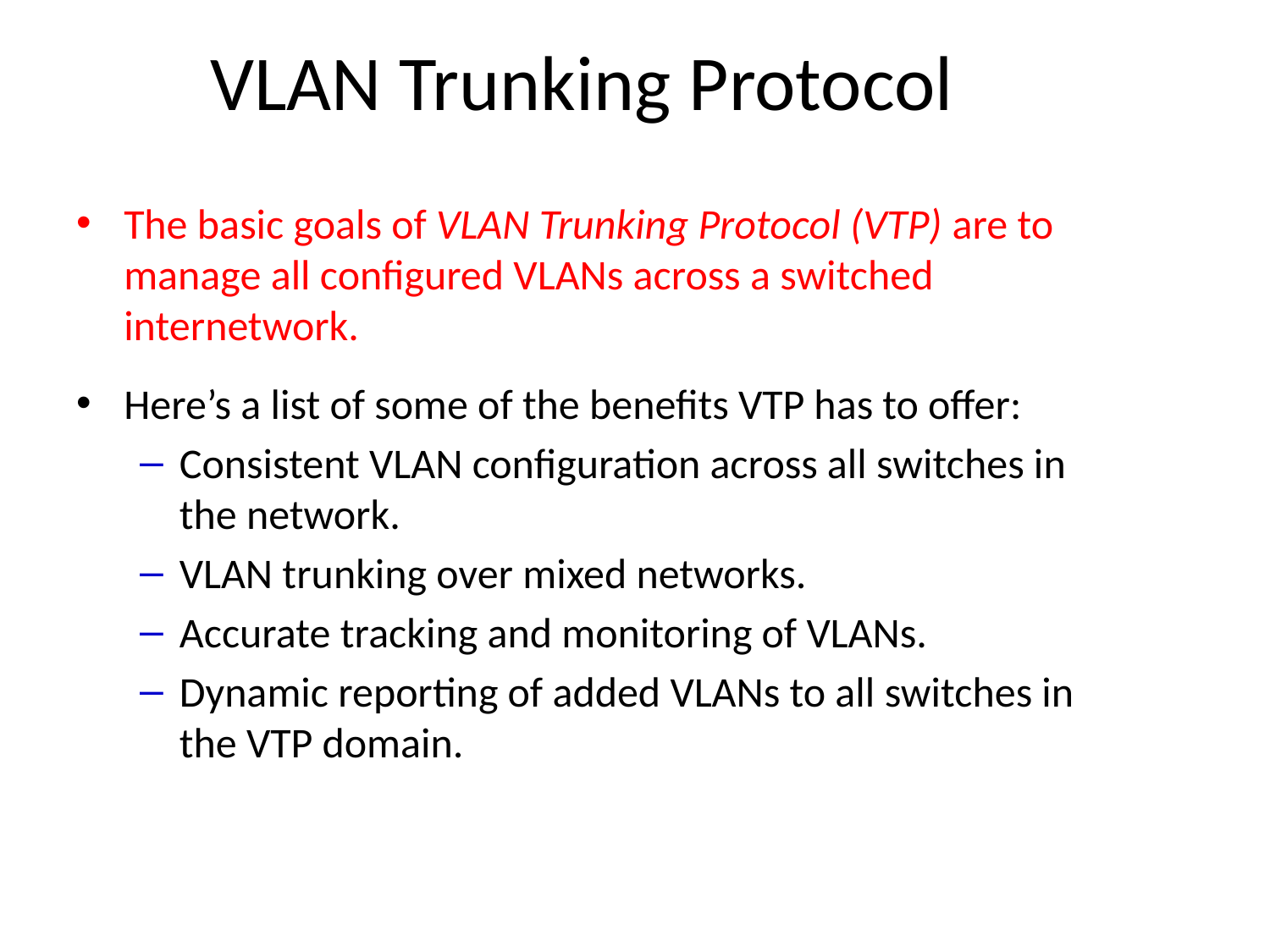

# VLAN Trunking Protocol
The basic goals of VLAN Trunking Protocol (VTP) are to manage all configured VLANs across a switched internetwork.

Here’s a list of some of the benefits VTP has to offer:
Consistent VLAN configuration across all switches in the network.
VLAN trunking over mixed networks.
Accurate tracking and monitoring of VLANs.
Dynamic reporting of added VLANs to all switches in the VTP domain.